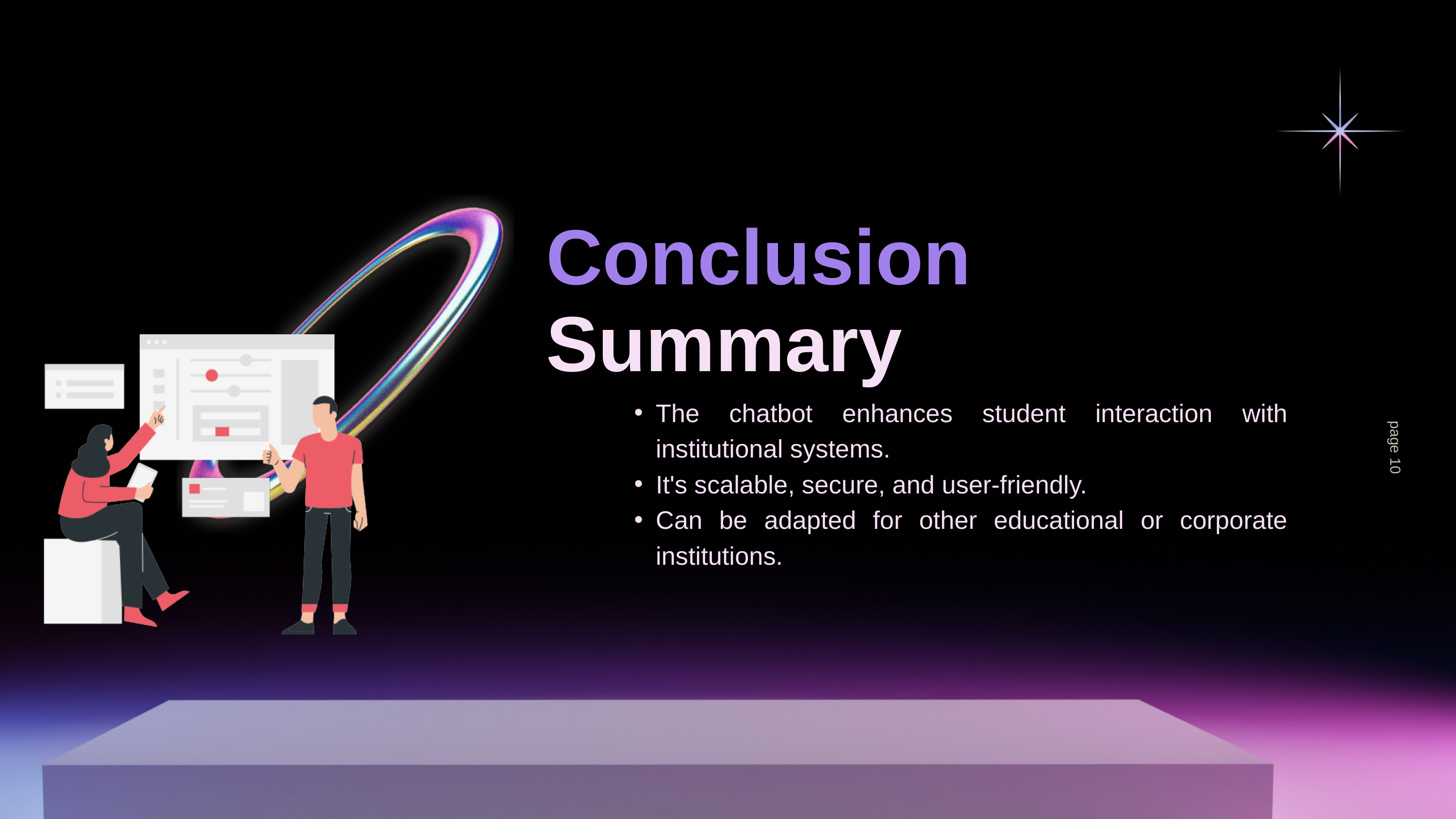

Conclusion

Summary

The chatbot enhances student interaction with institutional systems.
It's scalable, secure, and user-friendly.
Can be adapted for other educational or corporate institutions.

page 10